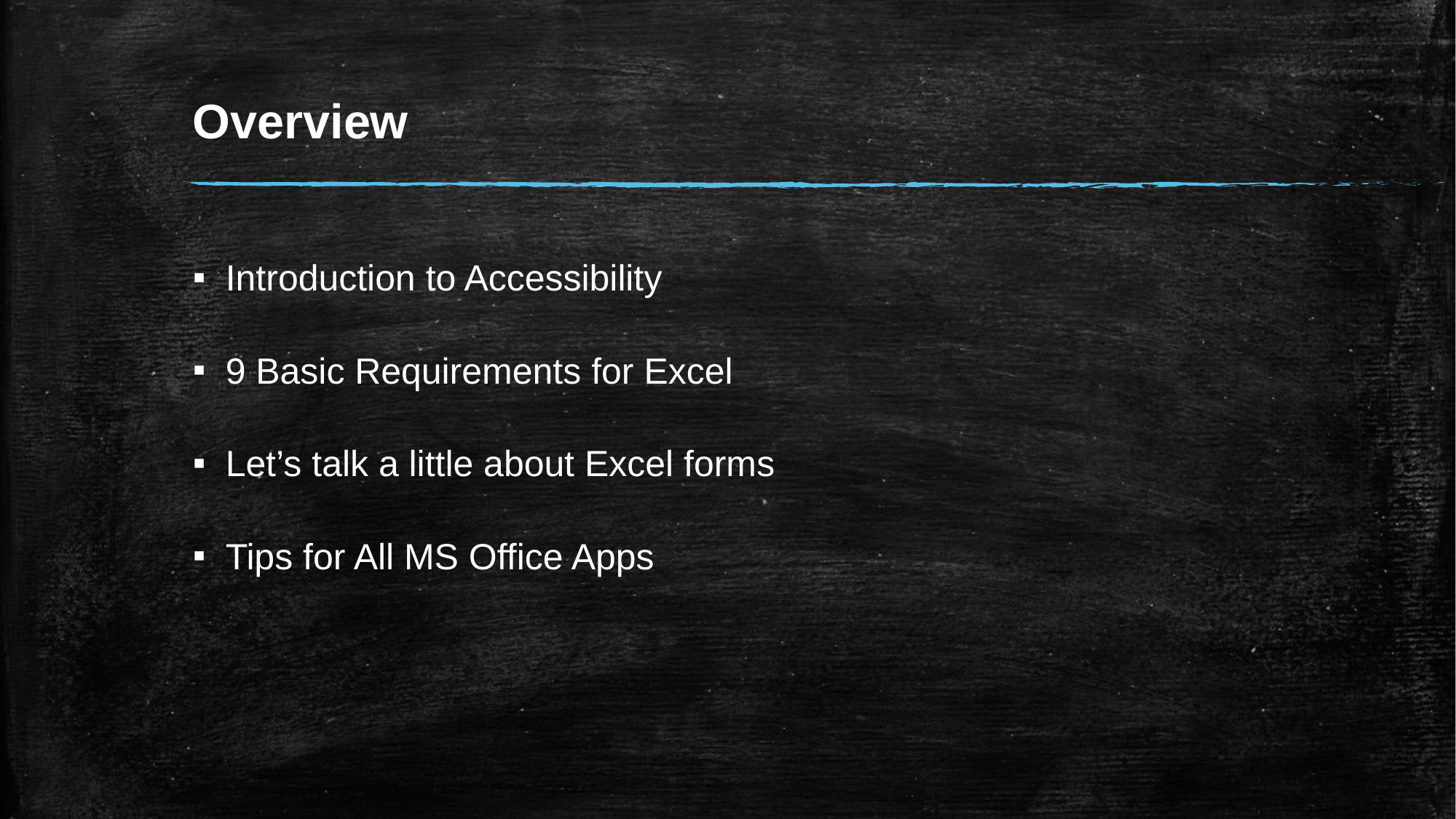

# Overview
Introduction to Accessibility
9 Basic Requirements for Excel
Let’s talk a little about Excel forms
Tips for All MS Office Apps